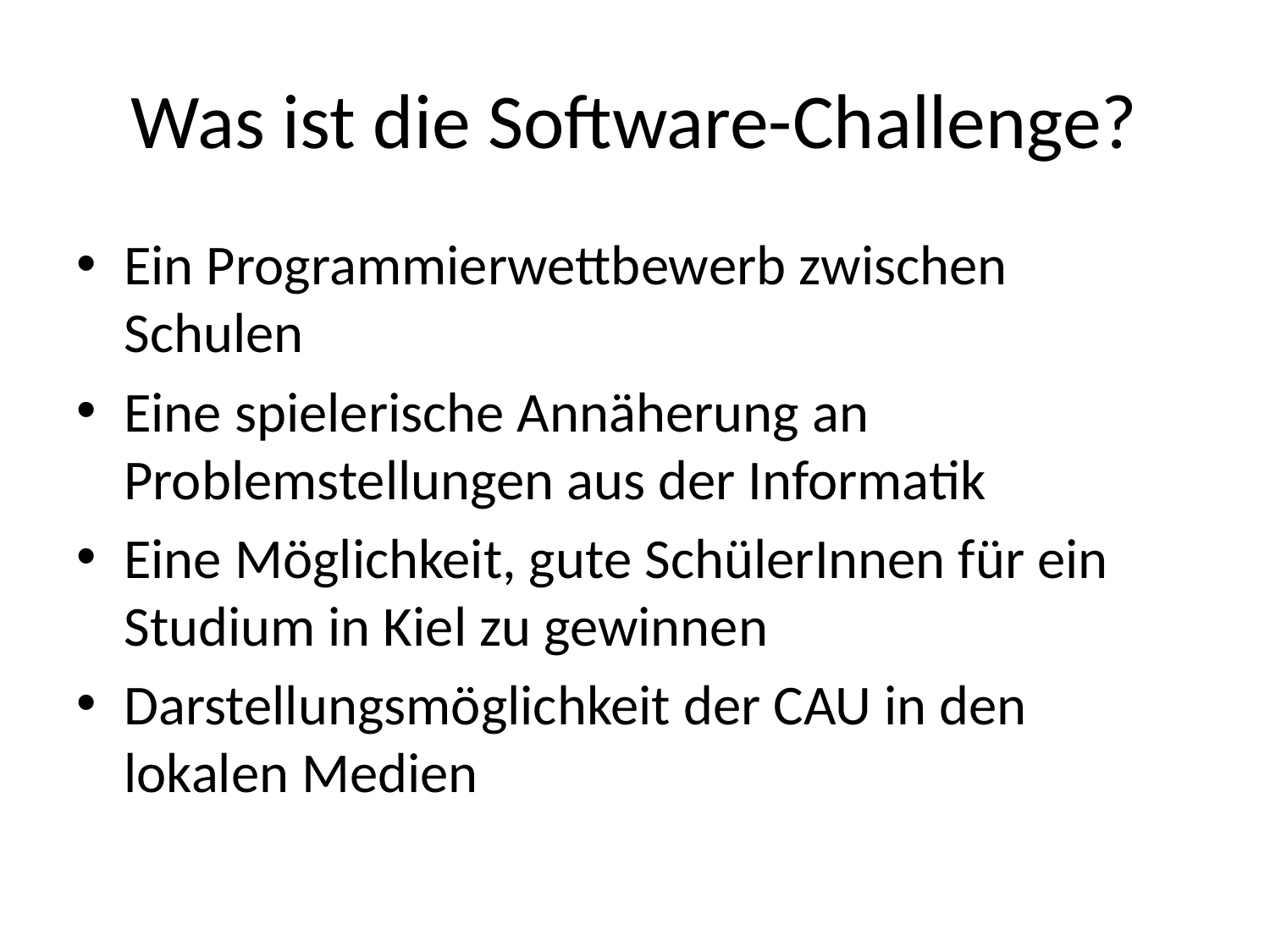

# Was ist die Software-Challenge?
Ein Programmierwettbewerb zwischen Schulen
Eine spielerische Annäherung an Problemstellungen aus der Informatik
Eine Möglichkeit, gute SchülerInnen für ein Studium in Kiel zu gewinnen
Darstellungsmöglichkeit der CAU in den lokalen Medien